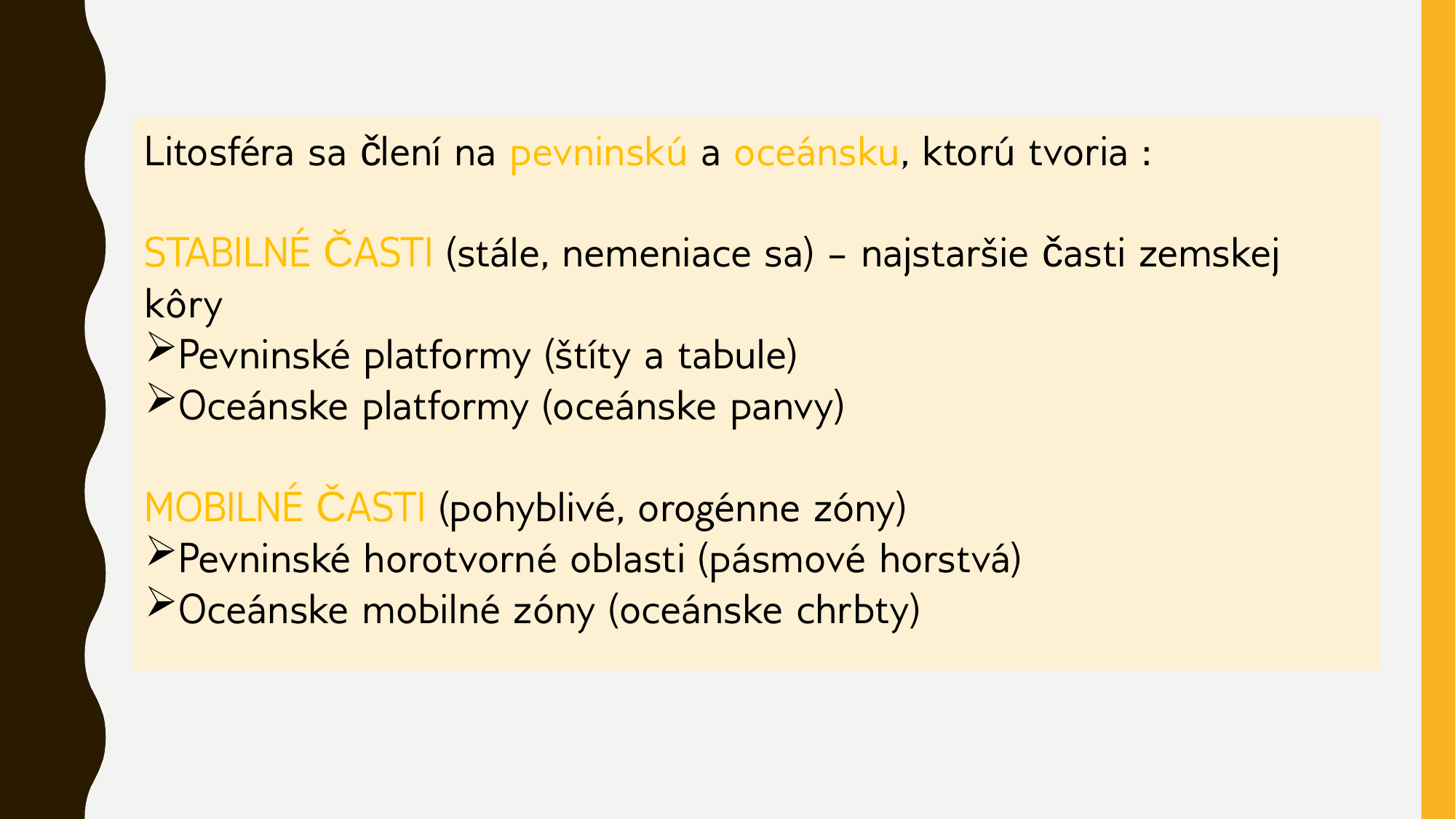

Litosféra sa člení na pevninskú a oceánsku, ktorú tvoria :

STABILNÉ ČASTI (stále, nemeniace sa) – najstaršie časti zemskej kôry
Pevninské platformy (štíty a tabule)
Oceánske platformy (oceánske panvy)

MOBILNÉ ČASTI (pohyblivé, orogénne zóny)
Pevninské horotvorné oblasti (pásmové horstvá)
Oceánske mobilné zóny (oceánske chrbty)